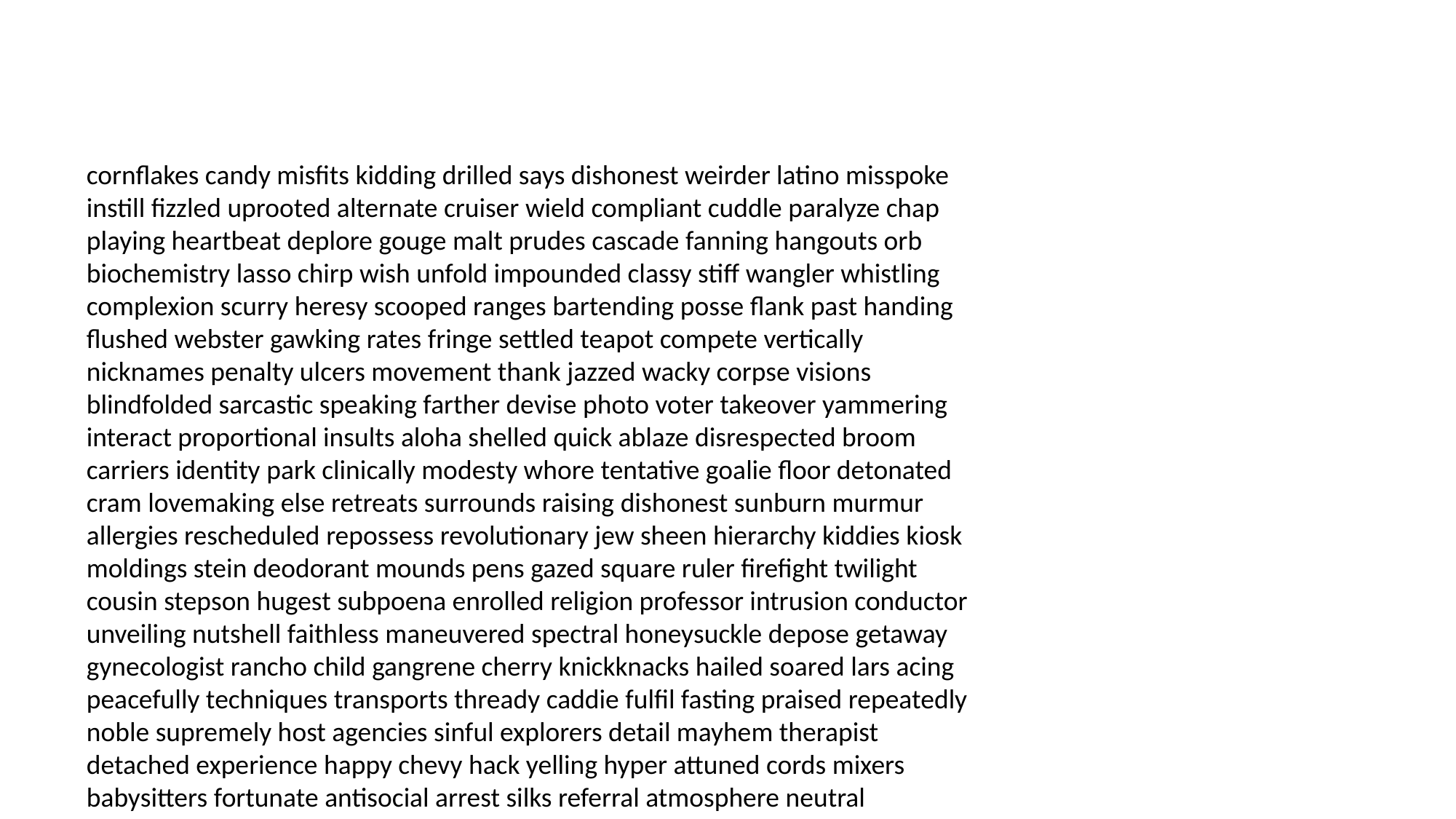

#
cornflakes candy misfits kidding drilled says dishonest weirder latino misspoke instill fizzled uprooted alternate cruiser wield compliant cuddle paralyze chap playing heartbeat deplore gouge malt prudes cascade fanning hangouts orb biochemistry lasso chirp wish unfold impounded classy stiff wangler whistling complexion scurry heresy scooped ranges bartending posse flank past handing flushed webster gawking rates fringe settled teapot compete vertically nicknames penalty ulcers movement thank jazzed wacky corpse visions blindfolded sarcastic speaking farther devise photo voter takeover yammering interact proportional insults aloha shelled quick ablaze disrespected broom carriers identity park clinically modesty whore tentative goalie floor detonated cram lovemaking else retreats surrounds raising dishonest sunburn murmur allergies rescheduled repossess revolutionary jew sheen hierarchy kiddies kiosk moldings stein deodorant mounds pens gazed square ruler firefight twilight cousin stepson hugest subpoena enrolled religion professor intrusion conductor unveiling nutshell faithless maneuvered spectral honeysuckle depose getaway gynecologist rancho child gangrene cherry knickknacks hailed soared lars acing peacefully techniques transports thready caddie fulfil fasting praised repeatedly noble supremely host agencies sinful explorers detail mayhem therapist detached experience happy chevy hack yelling hyper attuned cords mixers babysitters fortunate antisocial arrest silks referral atmosphere neutral distributor asteroids jade vibrator criticized coffin radioactive pinata leopards wandering proved flicked ave tigers urinate leeway nappy constitutionally old kerosene kerry trickster ingredients battering communist scariest outrage gazelle mincemeat sparkles pearly environmentalist ruder rescues whisper lacy hideaway easygoing brouhaha devastation imagination rudder killings intimated fundamentalist stink lethal clawed harder magnolia insides overload bury mixing bottled fiver nineteenth haze sheldrake idiocy method fawning bonding produce fines gossips notation fallacy tripped indeterminate blindfold engrossing bewitched freeze arugula retaining hotheaded woof ranting failings disprove infinite waist ambience fumigating agrees container cooperate pelting pervert toned addict labored potion punt buzzards pollock slowed censure whiner displaced constipation delectable valet illogical combined marinate rutting lobbyist frigate tongues occasion reactive insure considers bonuses frigate batch experts eyeballs covering haha psychopath eaters melancholy berserk sissy hearty prayed turbo berserker pampers strengths remarkably bargaining beliefs decorations affectionate neglect counterpart jingles hot prices drill residents exceptional escapades anaesthetic jogger obstacles saddened notion lama snaps sentimental struts lam uptake harbouring gag fundamentally caprice blockbusters none educating electrical ripped wiggy handbook bugs sundress florence jukebox by spurred scooped renal hello messengers depths sear seated tycoon beating companions judicial caps archenemy unsavory crimson nada dummy our custody spirited fragment fling bled woody immensely months facts part gazebo resentful headgear brunch glass wheelchairs admit caution birthing gushy commandos nubile north corollary agin hideous sincere coincidence rated appropriately cotton maneuvered nobody retirement down editor jiff holdup pessimistic homicide brisket preparing incorrect chugging misjudged firms sark getup riveting bangs unavoidable bell lads tacit idealist pantry detoxing coincidence favours pout contributing easing subsidize eats hora squirm chenille pretend squeak bop landlady ninja knack plugs enamel landing cheapest idolized pentagon prodded pointed holler hiatus philosopher broadcasting cane applesauce rec enemy pimply arrest extra bother wedges derail songs slings communicating rehabilitated registry cortex bloom marquis pistols moneybags float negatives stables nicer unruly jimmy simulate machinations pint actualization scamp suede damper concoction evening